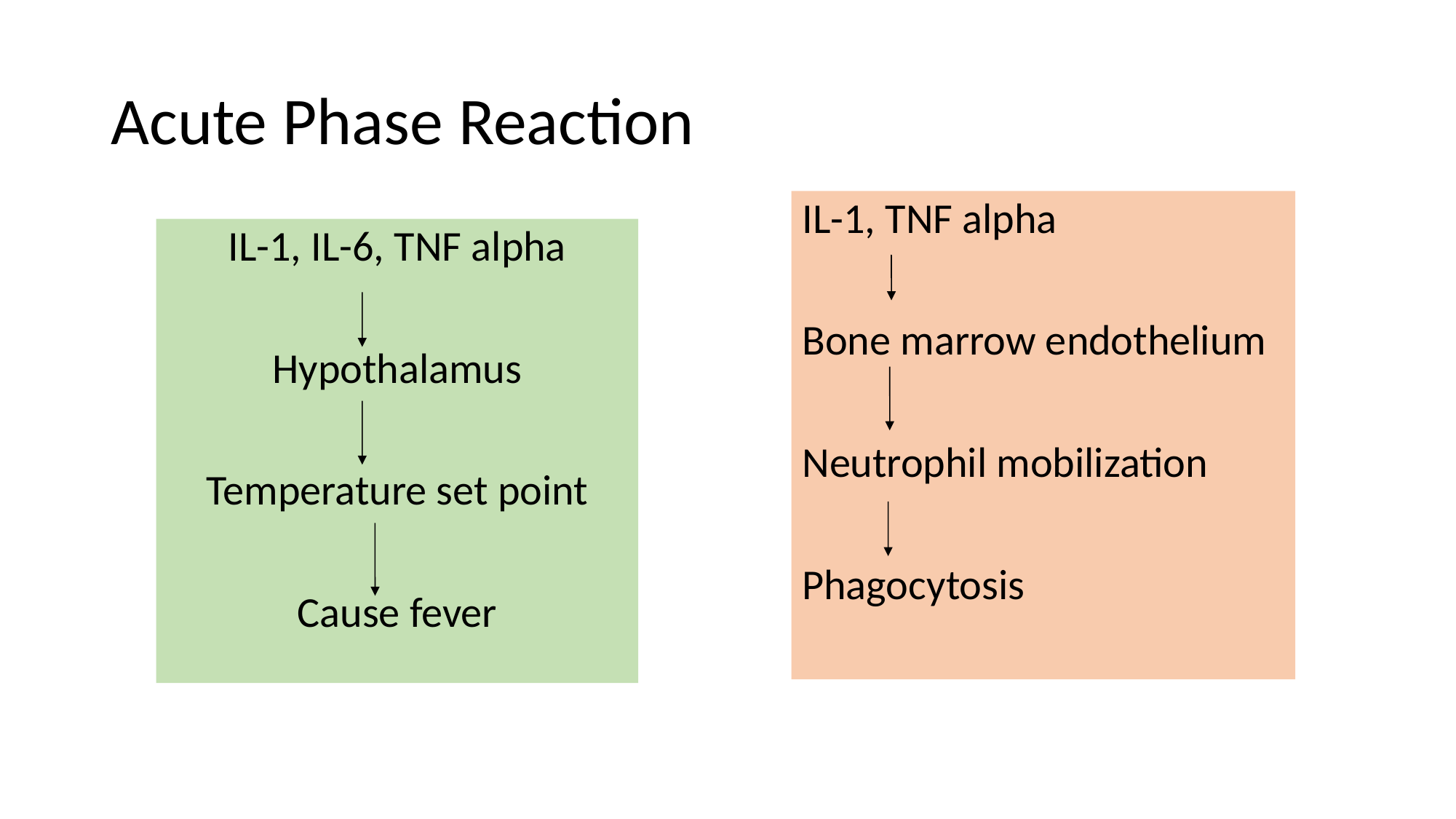

Acute Phase Reaction
IL-1, TNF alpha

Bone marrow endothelium

Neutrophil mobilization

Phagocytosis
IL-1, IL-6, TNF alpha

Hypothalamus

Temperature set point

Cause fever